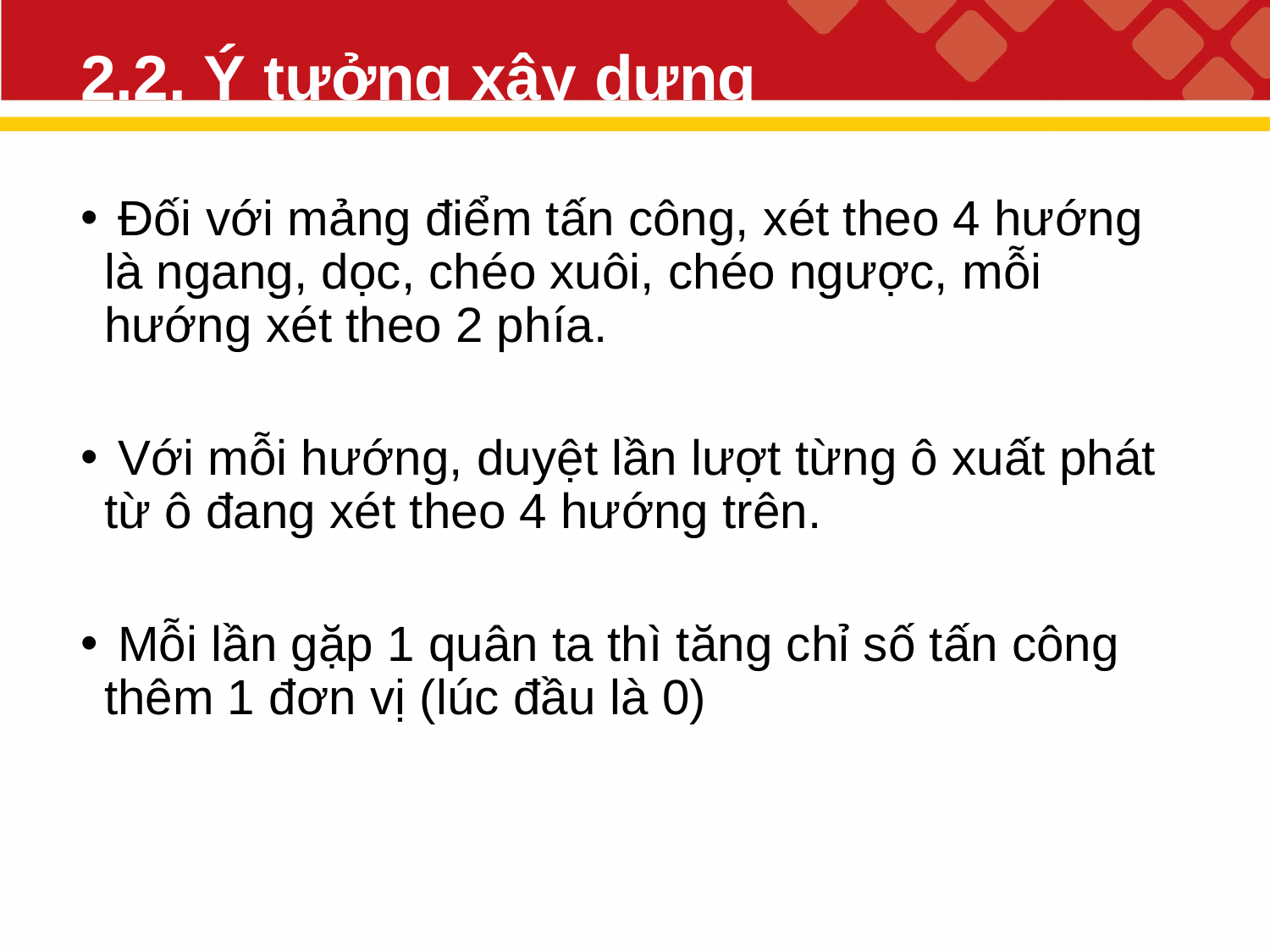

# 2.2. Ý tưởng xây dựng
 Đối với mảng điểm tấn công, xét theo 4 hướng là ngang, dọc, chéo xuôi, chéo ngược, mỗi hướng xét theo 2 phía.

 Với mỗi hướng, duyệt lần lượt từng ô xuất phát từ ô đang xét theo 4 hướng trên.

 Mỗi lần gặp 1 quân ta thì tăng chỉ số tấn công thêm 1 đơn vị (lúc đầu là 0)